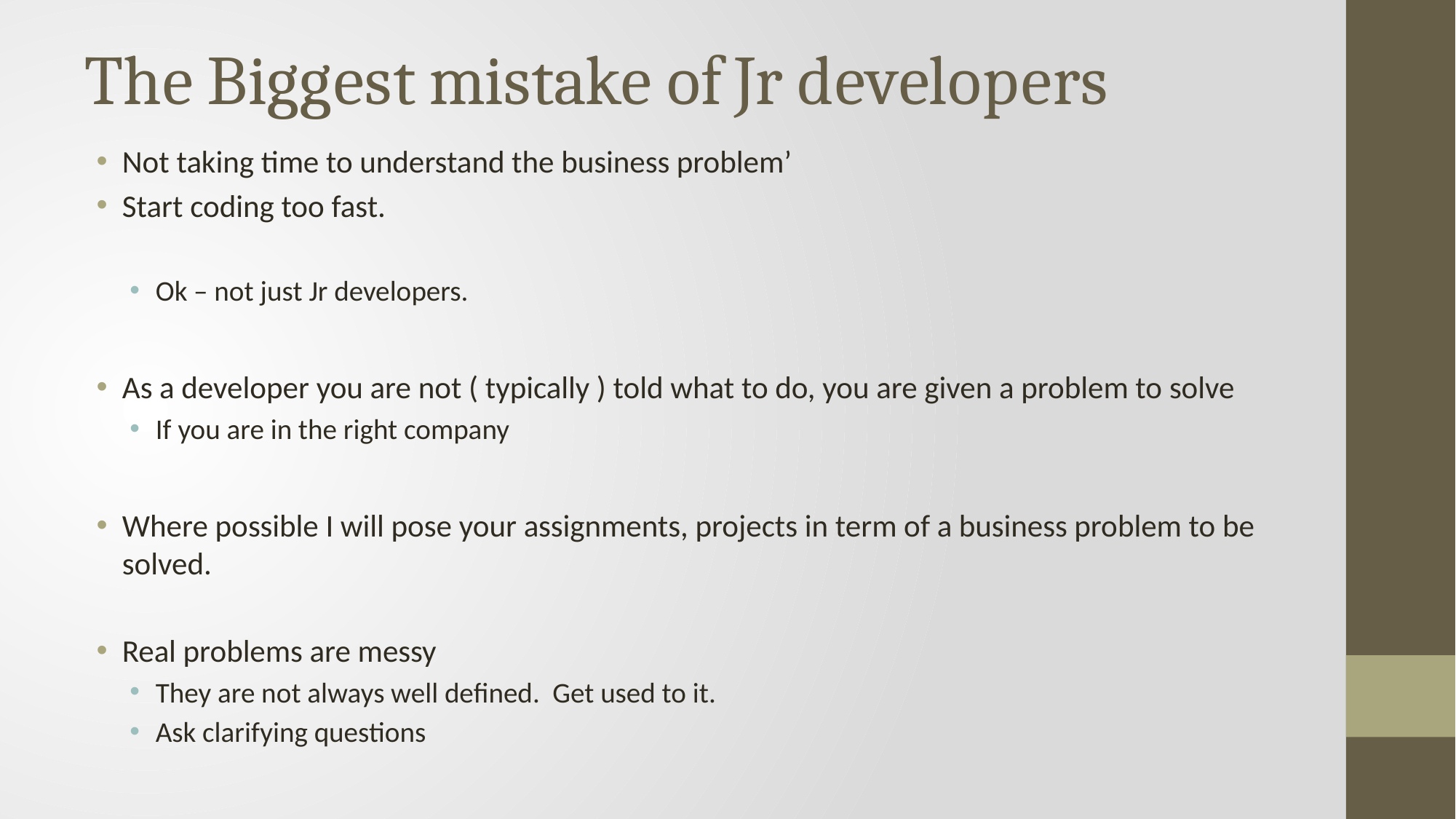

# The Biggest mistake of Jr developers
Not taking time to understand the business problem’
Start coding too fast.

Ok – not just Jr developers.

As a developer you are not ( typically ) told what to do, you are given a problem to solve
If you are in the right company

Where possible I will pose your assignments, projects in term of a business problem to be solved.

Real problems are messy
They are not always well defined.  Get used to it.
Ask clarifying questions